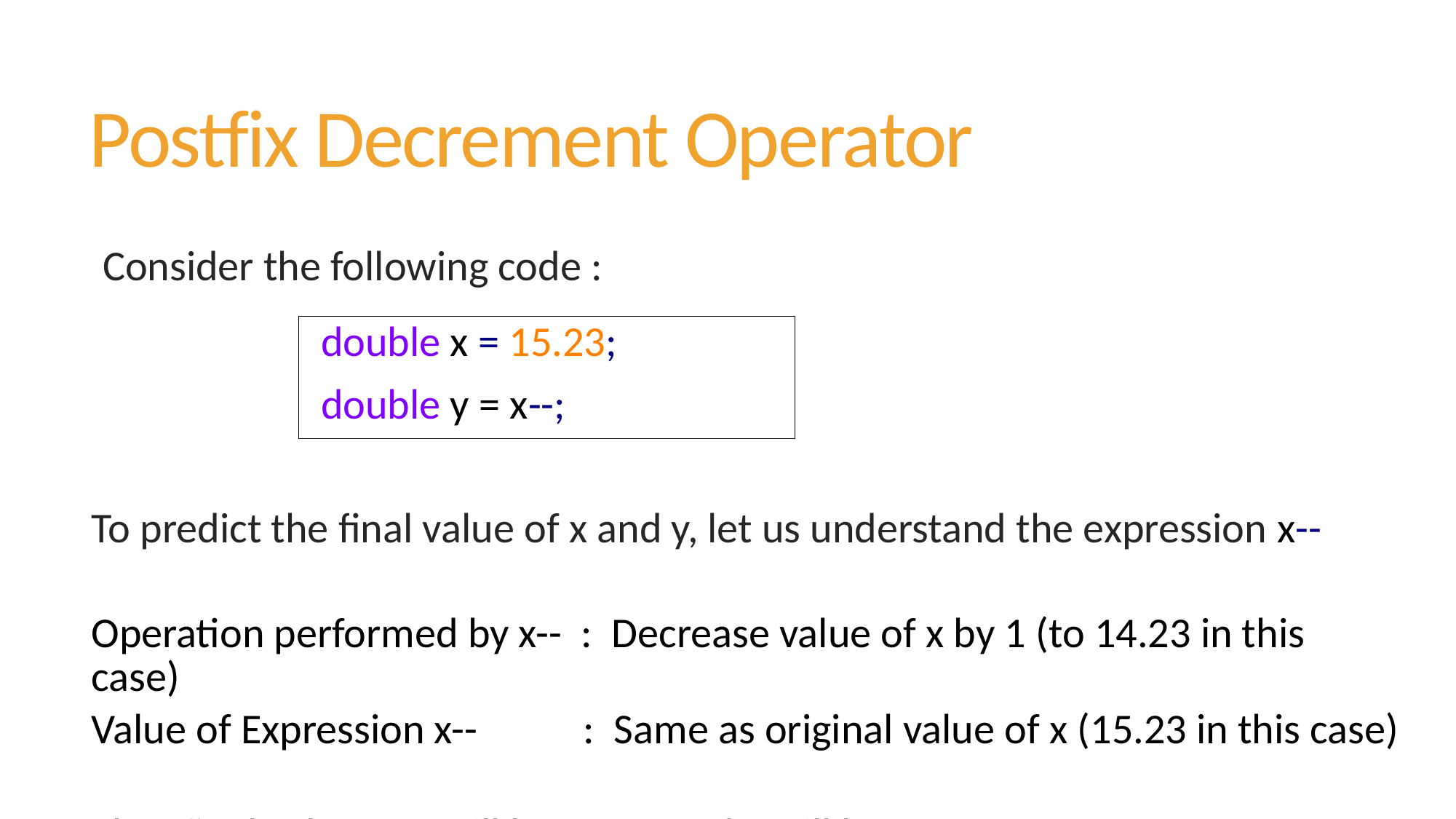

# Postfix Decrement Operator
Consider the following code :

To predict the final value of x and y, let us understand the expression x--

Operation performed by x--  :  Decrease value of x by 1 (to 14.23 in this case)
Value of Expression x--           :  Same as original value of x (15.23 in this case)

Thus final value of x will be 14.23 and y will be 15.23

double x = 15.23;
double y = x--;